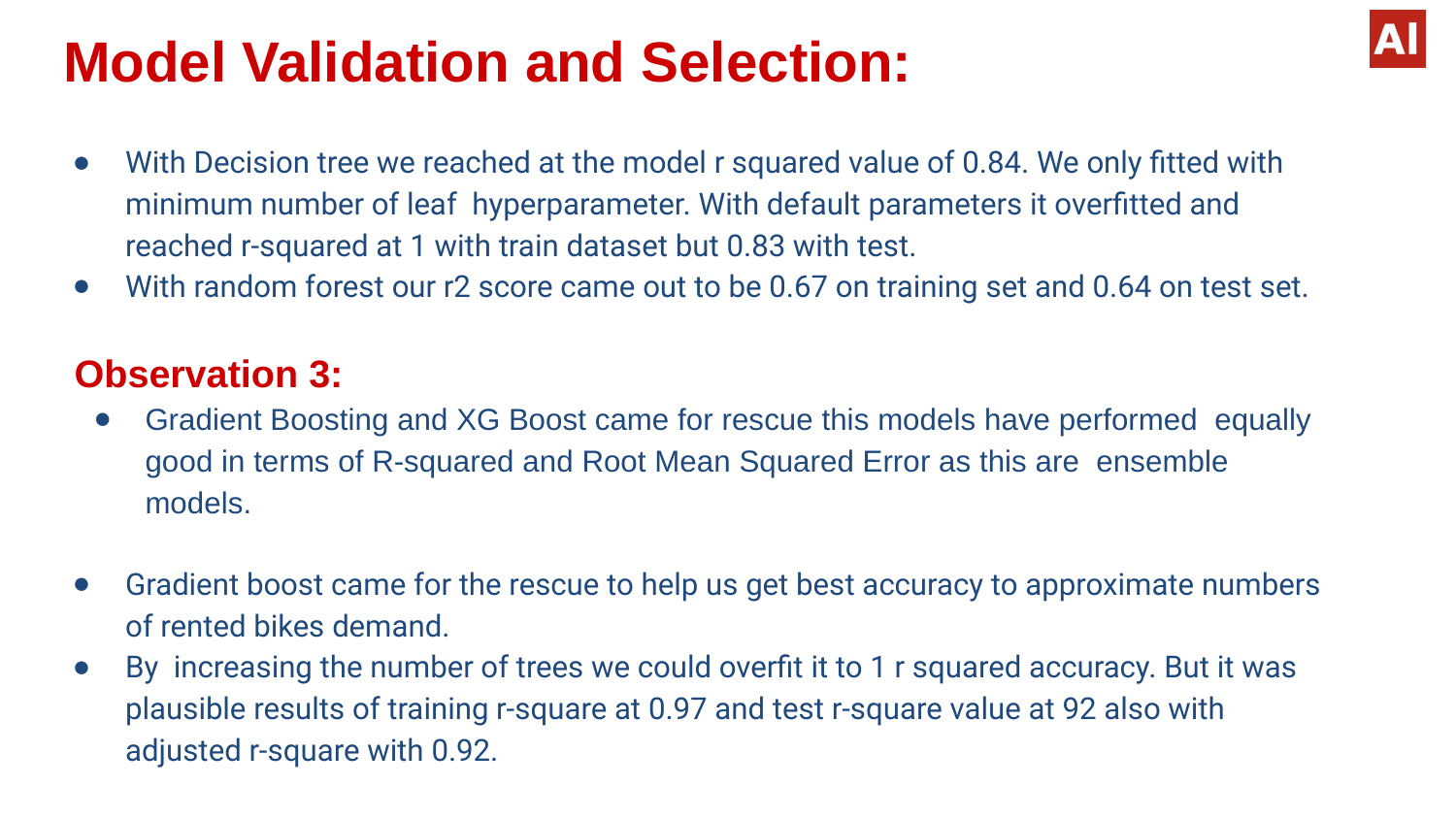

# Model Validation and Selection:

With Decision tree we reached at the model r squared value of 0.84. We only ﬁtted with minimum number of leaf  hyperparameter. With default parameters it overﬁtted and reached r-squared at 1 with train dataset but 0.83 with test.
With random forest our r2 score came out to be 0.67 on training set and 0.64 on test set.

Observation 3:
Gradient Boosting and XG Boost came for rescue this models have performed  equally good in terms of R-squared and Root Mean Squared Error as this are  ensemble models.

Gradient boost came for the rescue to help us get best accuracy to approximate numbers of rented bikes demand.
By  increasing the number of trees we could overﬁt it to 1 r squared accuracy. But it was plausible results of training r-square at 0.97 and test r-square value at 92 also with adjusted r-square with 0.92.